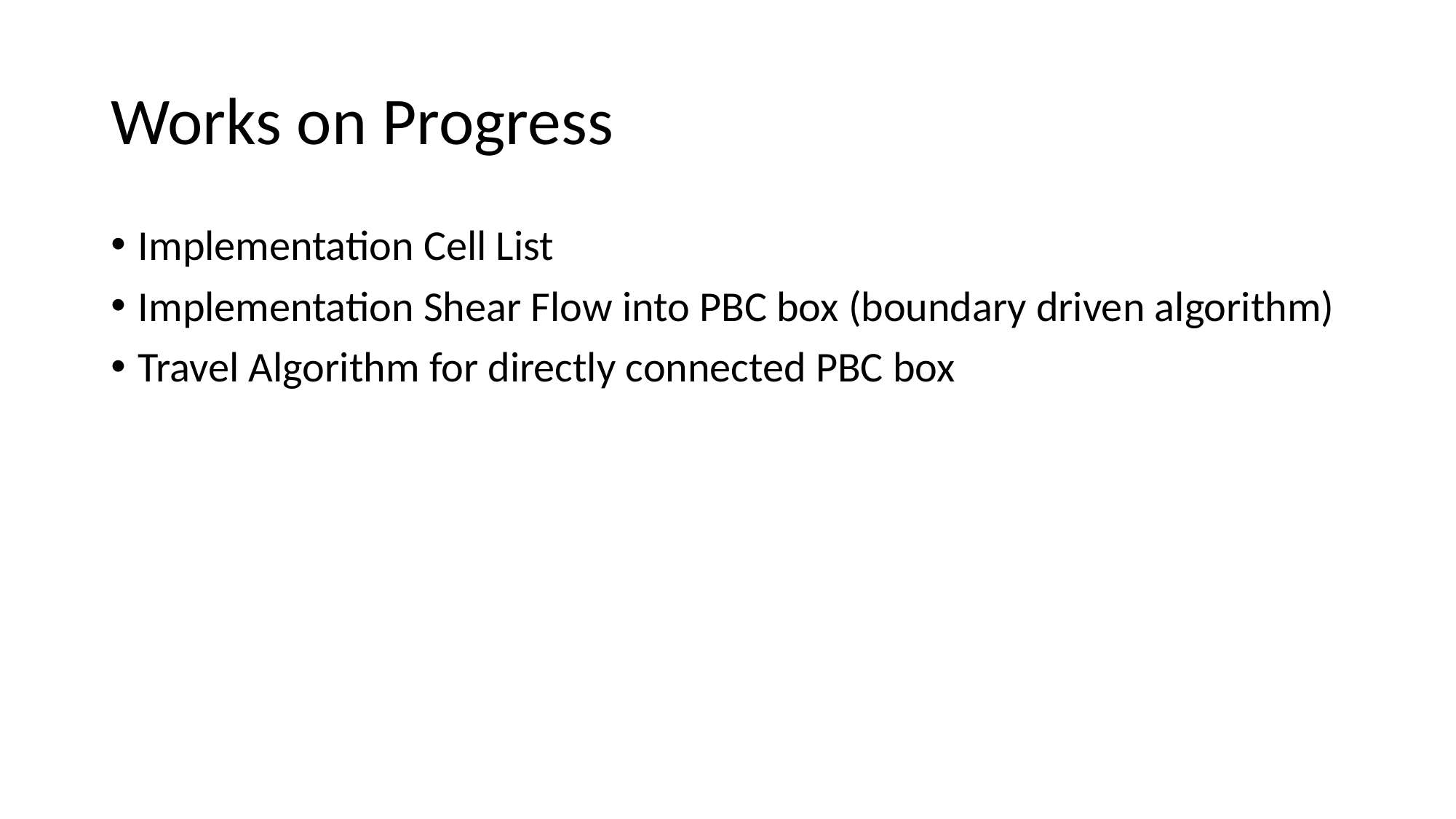

# Works on Progress
Implementation Cell List
Implementation Shear Flow into PBC box (boundary driven algorithm)
Travel Algorithm for directly connected PBC box